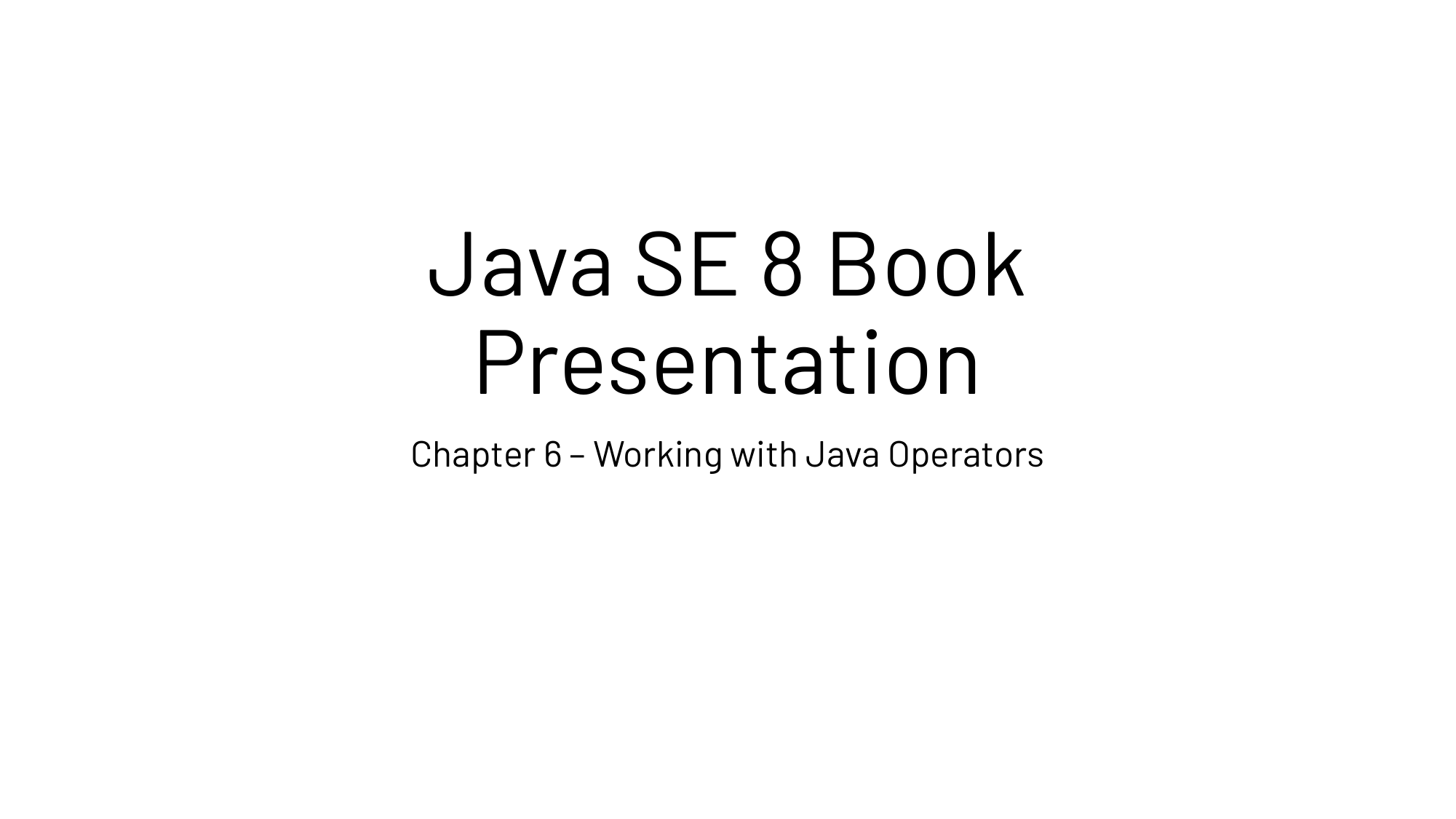

# Java SE 8 Book Presentation
Chapter 6 – Working with Java Operators